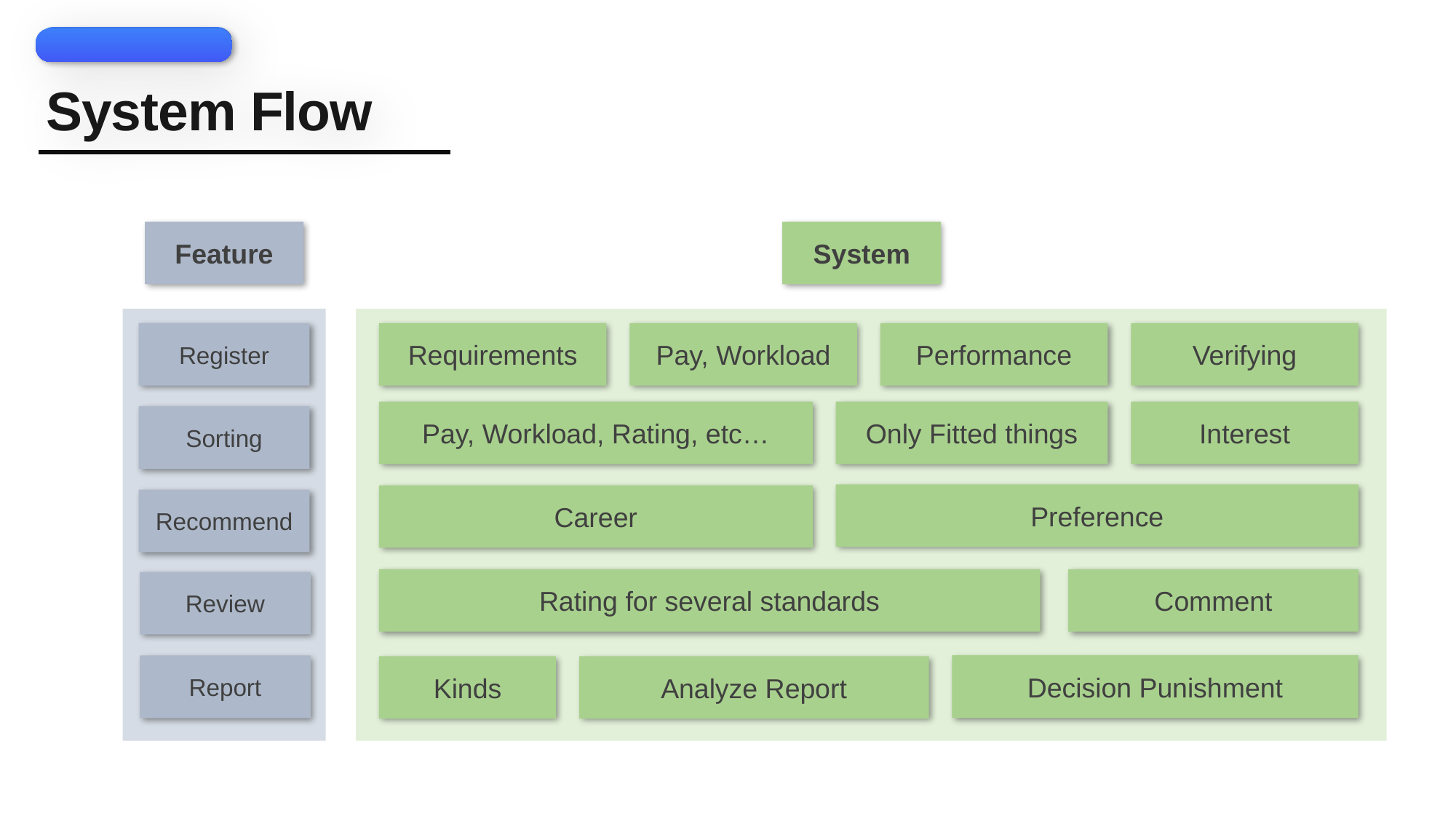

PREVIEW
TOPIC
System Flow
Feature
System

Register
Requirements
Pay, Workload
Performance
Verifying
Pay, Workload, Rating, etc…
Only Fitted things
Interest
Sorting
Preference
Career
Recommend
Rating for several standards
Comment
Review
Decision Punishment
Report
Kinds
Analyze Report